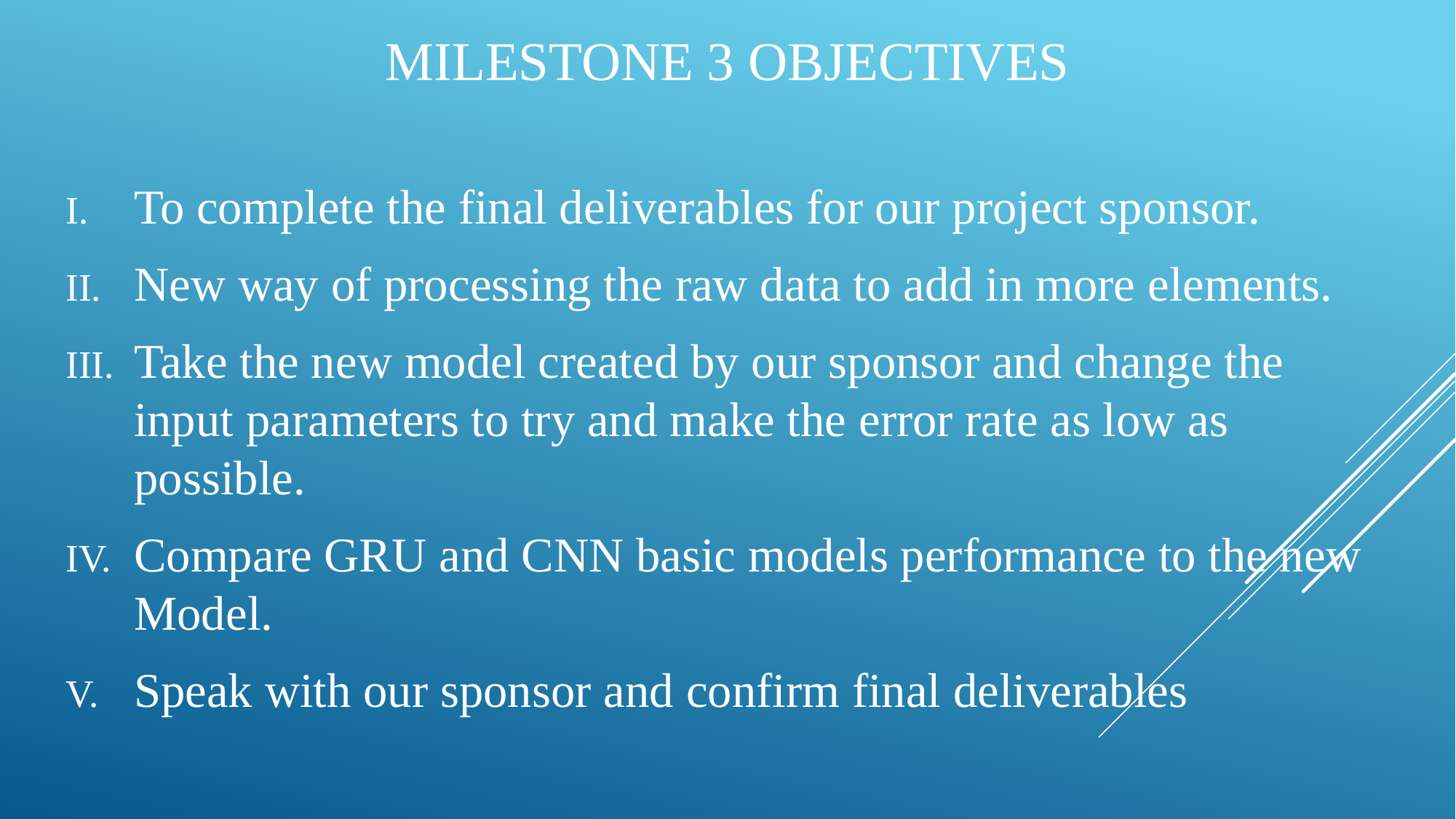

# Milestone 3 objectives
To complete the final deliverables for our project sponsor.
New way of processing the raw data to add in more elements.
Take the new model created by our sponsor and change the input parameters to try and make the error rate as low as possible.
Compare GRU and CNN basic models performance to the new Model.
Speak with our sponsor and confirm final deliverables